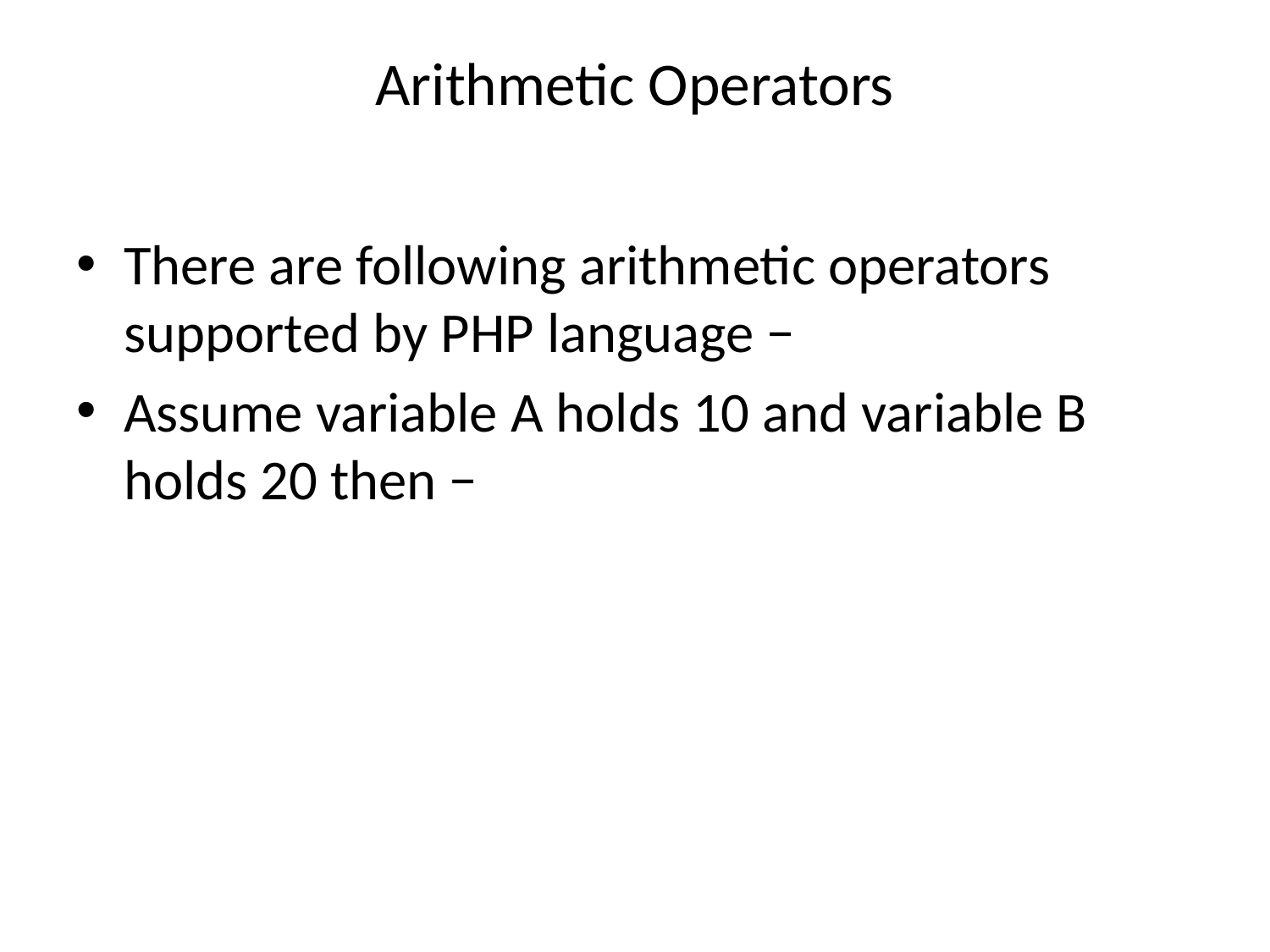

# Arithmetic Operators
There are following arithmetic operators supported by PHP language −
Assume variable A holds 10 and variable B holds 20 then −